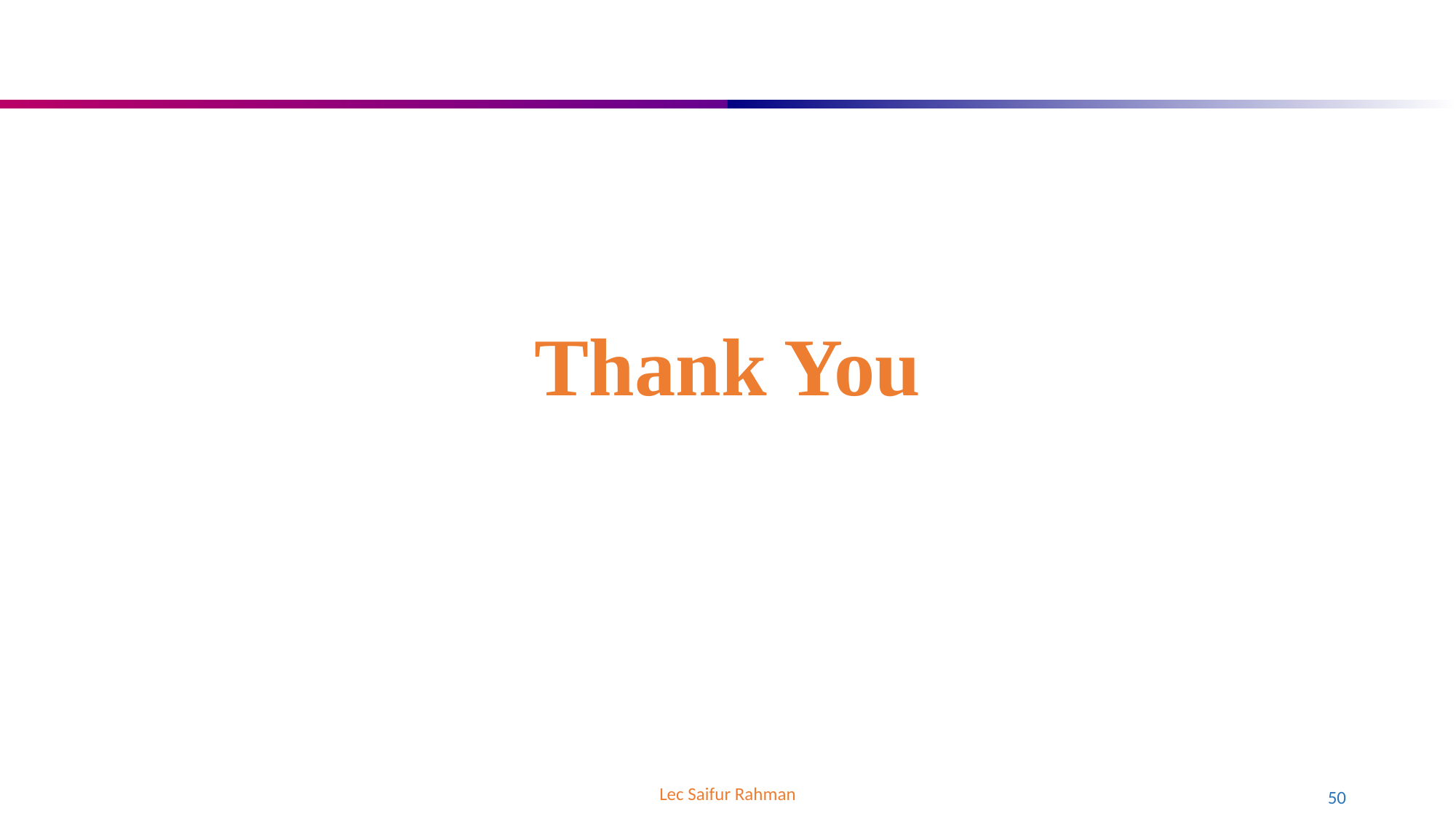

# Thank You
Lec Saifur Rahman
50